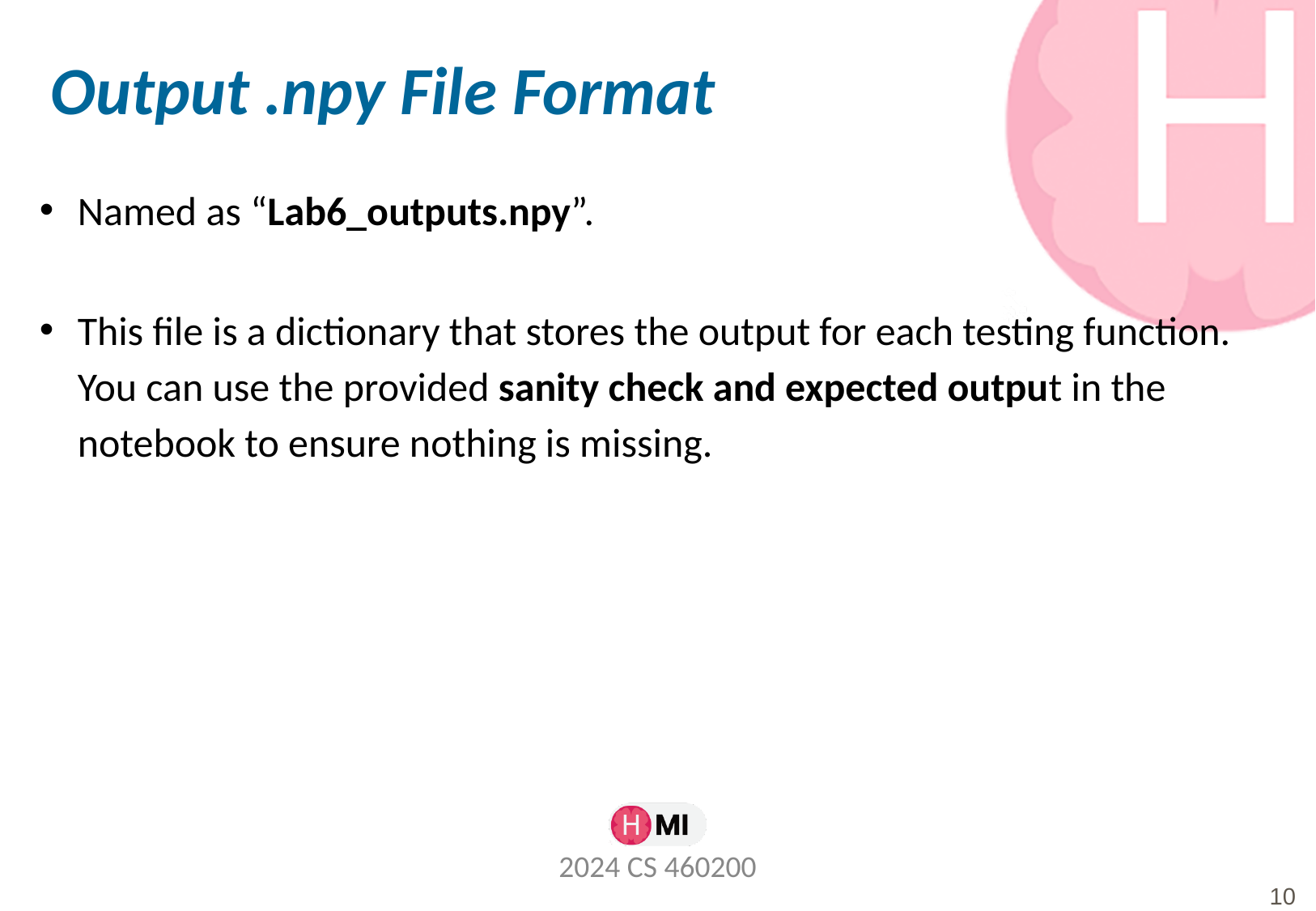

# Output .npy File Format
Named as “Lab6_outputs.npy”.

This file is a dictionary that stores the output for each testing function. You can use the provided sanity check and expected output in the notebook to ensure nothing is missing.
2024 CS 460200
10